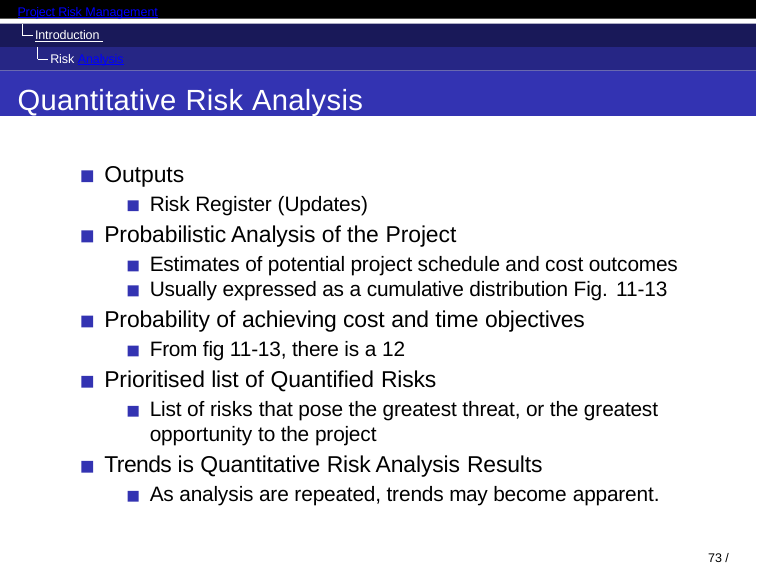

Project Risk Management
Introduction  Risk Analysis

Quantitative Risk Analysis
Outputs
Risk Register (Updates)
Probabilistic Analysis of the Project
Estimates of potential project schedule and cost outcomes  Usually expressed as a cumulative distribution Fig. 11-13
Probability of achieving cost and time objectives
From fig 11-13, there is a 12
Prioritised list of Quantified Risks
List of risks that pose the greatest threat, or the greatest  opportunity to the project
Trends is Quantitative Risk Analysis Results
As analysis are repeated, trends may become apparent.

73 / 98